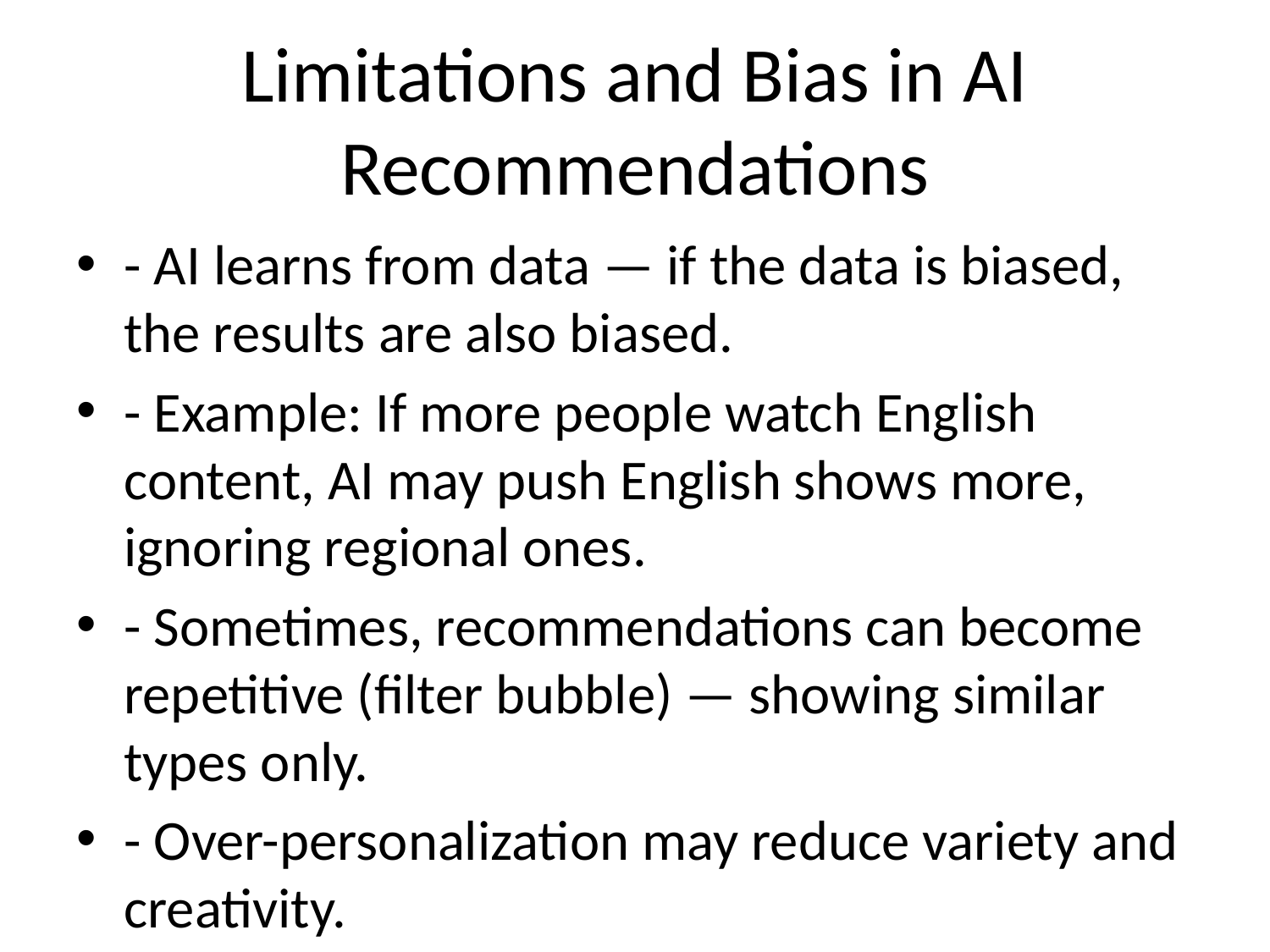

# Limitations and Bias in AI Recommendations
- AI learns from data — if the data is biased, the results are also biased.
- Example: If more people watch English content, AI may push English shows more, ignoring regional ones.
- Sometimes, recommendations can become repetitive (filter bubble) — showing similar types only.
- Over-personalization may reduce variety and creativity.
- Netflix constantly refines its algorithms to reduce such biases and keep the experience balanced.